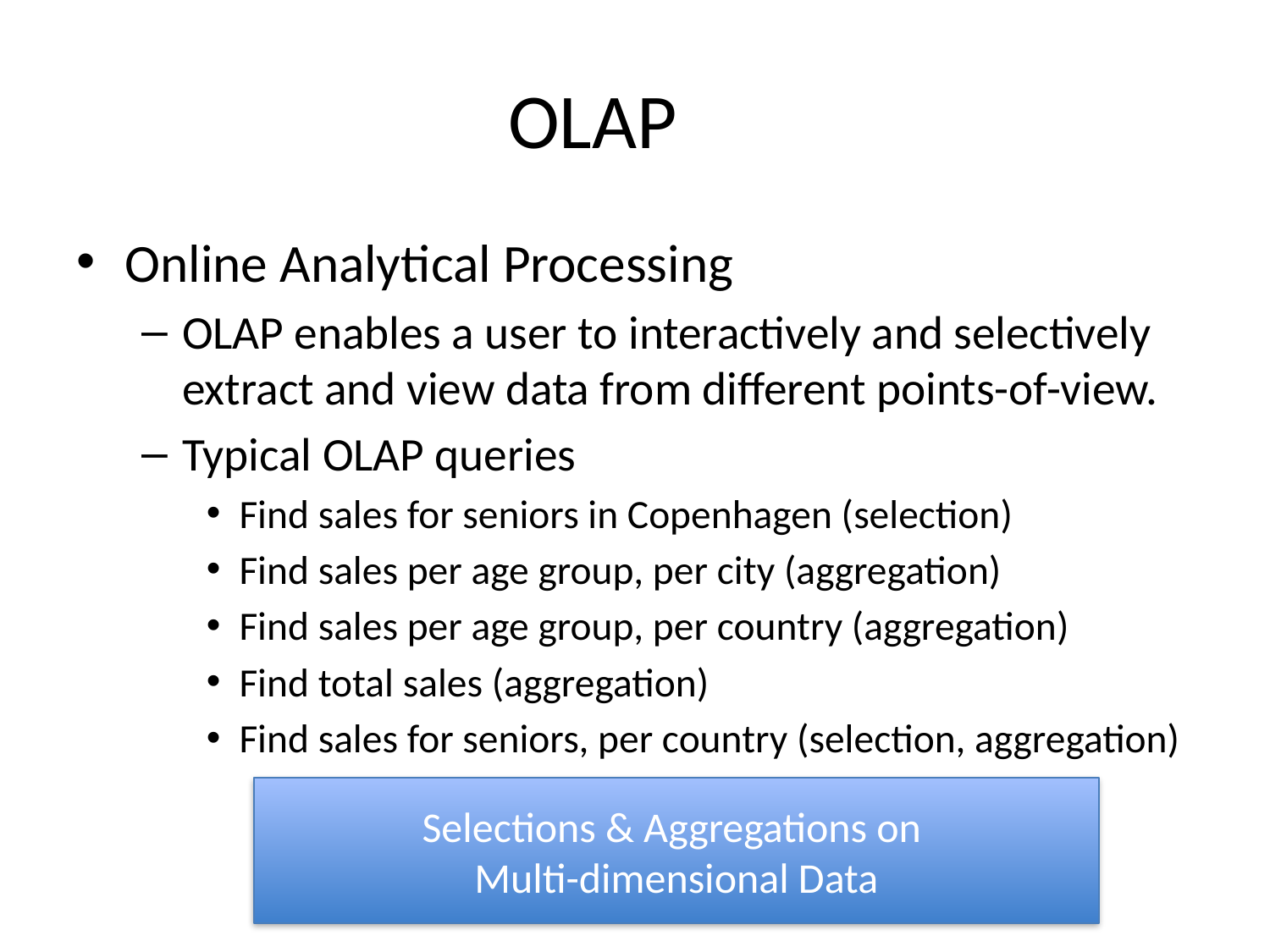

# OLAP
Online Analytical Processing
OLAP enables a user to interactively and selectively extract and view data from different points-of-view.
Typical OLAP queries
Find sales for seniors in Copenhagen (selection)
Find sales per age group, per city (aggregation)
Find sales per age group, per country (aggregation)
Find total sales (aggregation)
Find sales for seniors, per country (selection, aggregation)
Selections & Aggregations on
Multi-dimensional Data